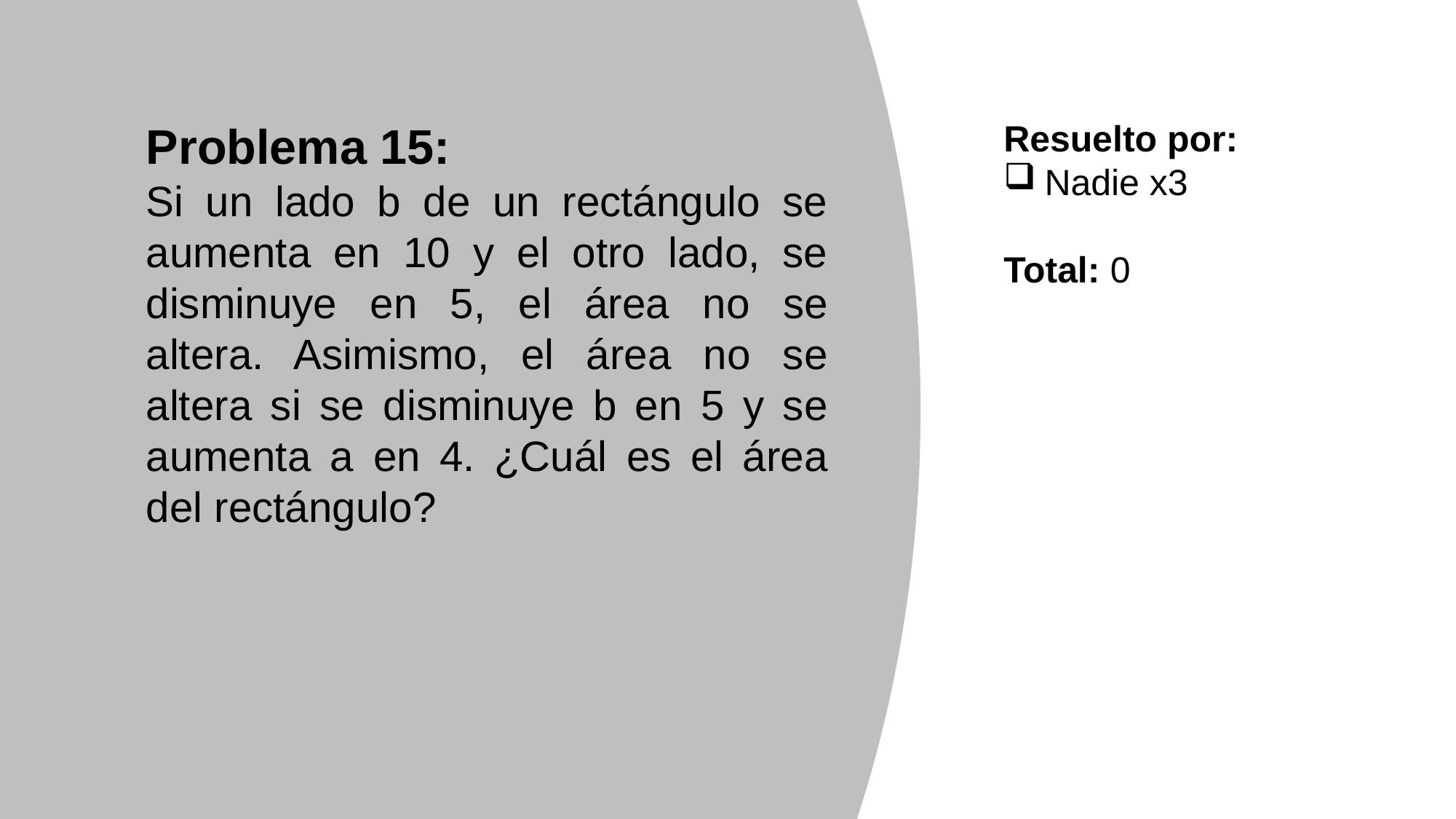

Problema 15:
Si un lado b de un rectángulo se aumenta en 10 y el otro lado, se disminuye en 5, el área no se altera. Asimismo, el área no se altera si se disminuye b en 5 y se aumenta a en 4. ¿Cuál es el área del rectángulo?
Resuelto por:
Nadie x3

Total: 0